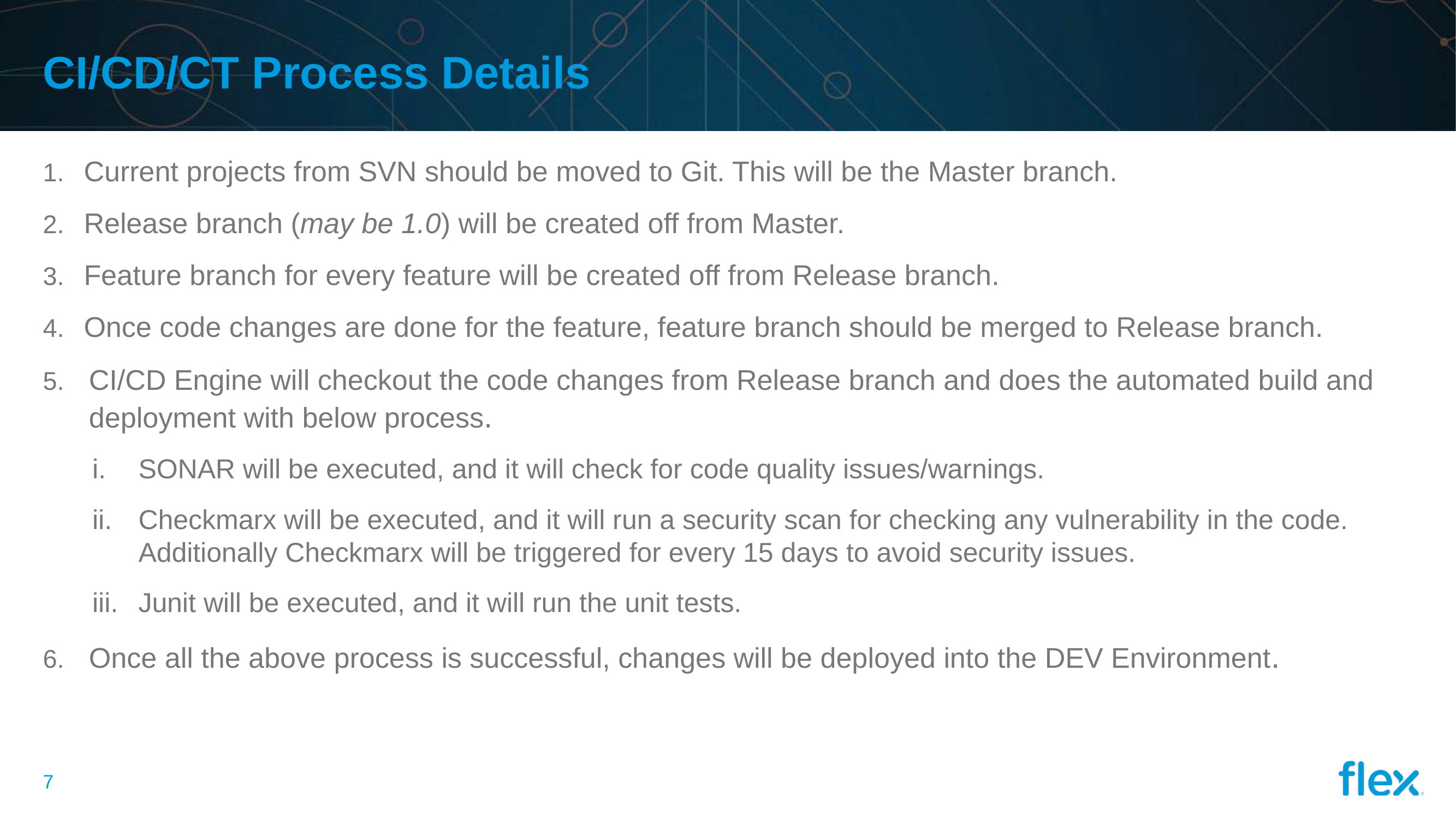

# CI/CD/CT Process Details

Current projects from SVN should be moved to Git. This will be the Master branch.
Release branch (may be 1.0) will be created off from Master.
Feature branch for every feature will be created off from Release branch.
Once code changes are done for the feature, feature branch should be merged to Release branch.
CI/CD Engine will checkout the code changes from Release branch and does the automated build and deployment with below process.
SONAR will be executed, and it will check for code quality issues/warnings.
Checkmarx will be executed, and it will run a security scan for checking any vulnerability in the code. Additionally Checkmarx will be triggered for every 15 days to avoid security issues.
Junit will be executed, and it will run the unit tests.
Once all the above process is successful, changes will be deployed into the DEV Environment.

7